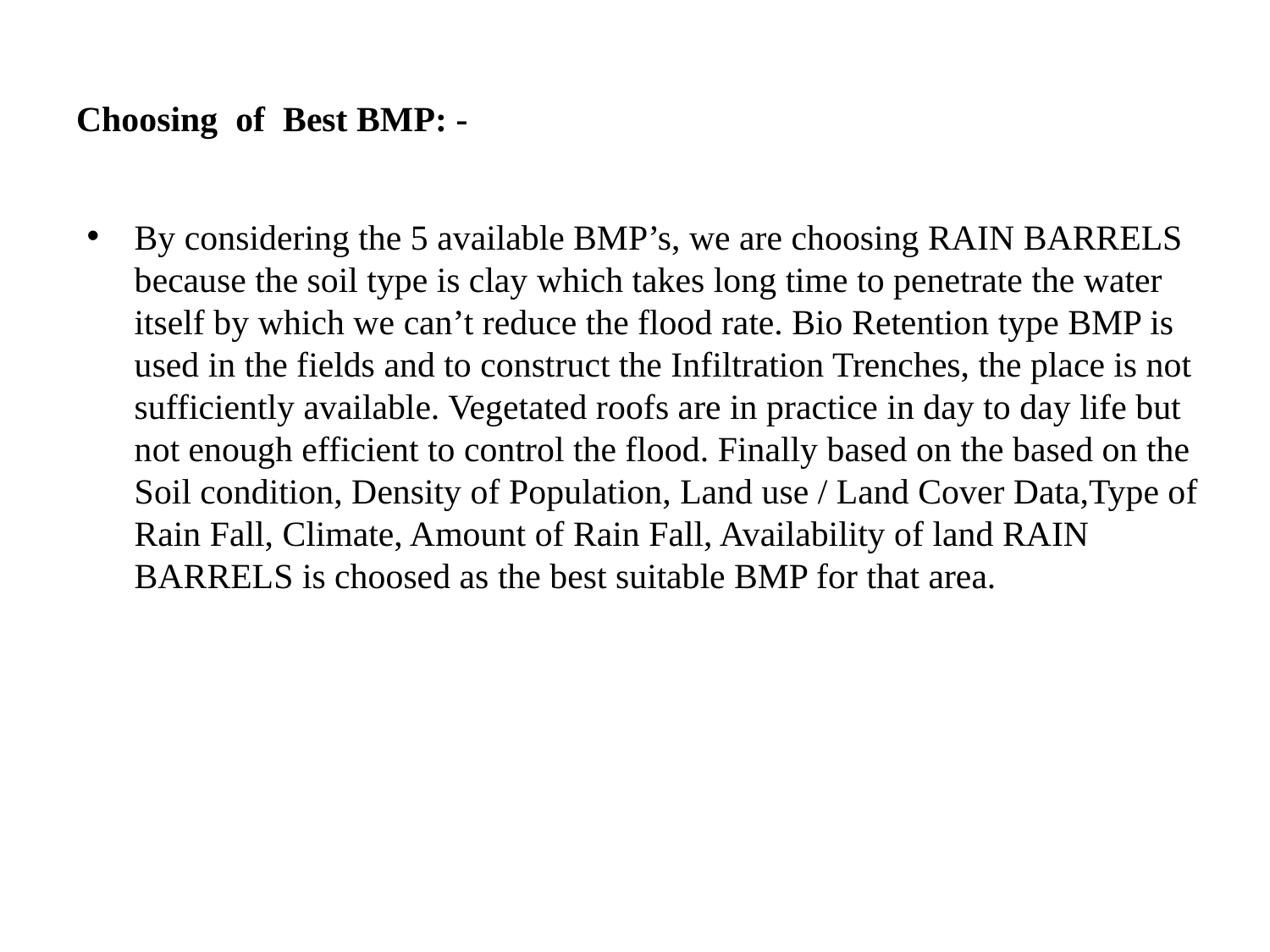

# Choosing  of  Best BMP: -

By considering the 5 available BMP’s, we are choosing RAIN BARRELS because the soil type is clay which takes long time to penetrate the water itself by which we can’t reduce the flood rate. Bio Retention type BMP is used in the fields and to construct the Infiltration Trenches, the place is not sufficiently available. Vegetated roofs are in practice in day to day life but not enough efficient to control the flood. Finally based on the based on the Soil condition, Density of Population, Land use / Land Cover Data,Type of Rain Fall, Climate, Amount of Rain Fall, Availability of land RAIN BARRELS is choosed as the best suitable BMP for that area.